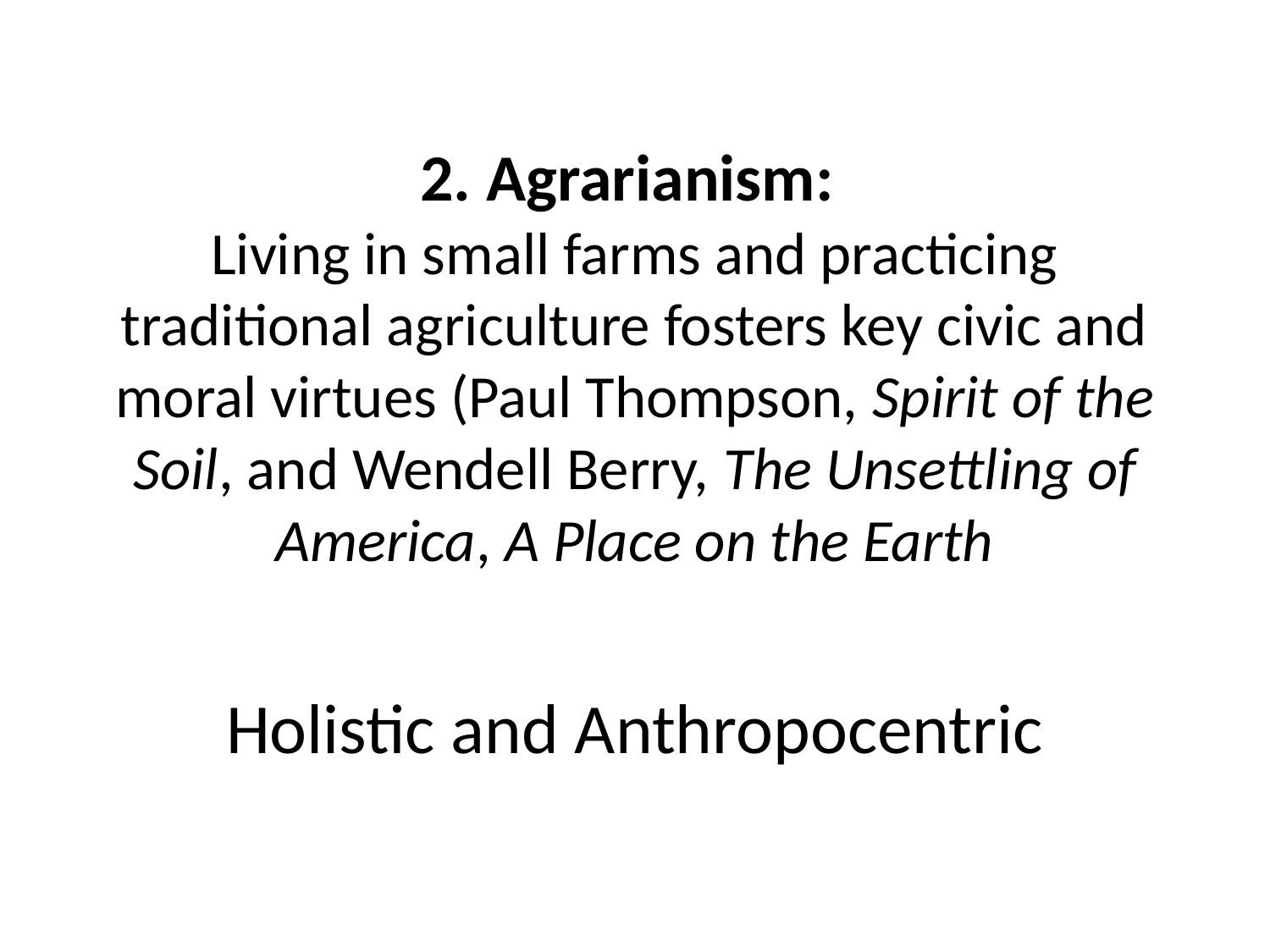

# 2. Agrarianism: Living in small farms and practicing traditional agriculture fosters key civic and moral virtues (Paul Thompson, Spirit of the Soil, and Wendell Berry, The Unsettling of America, A Place on the Earth
Holistic and Anthropocentric